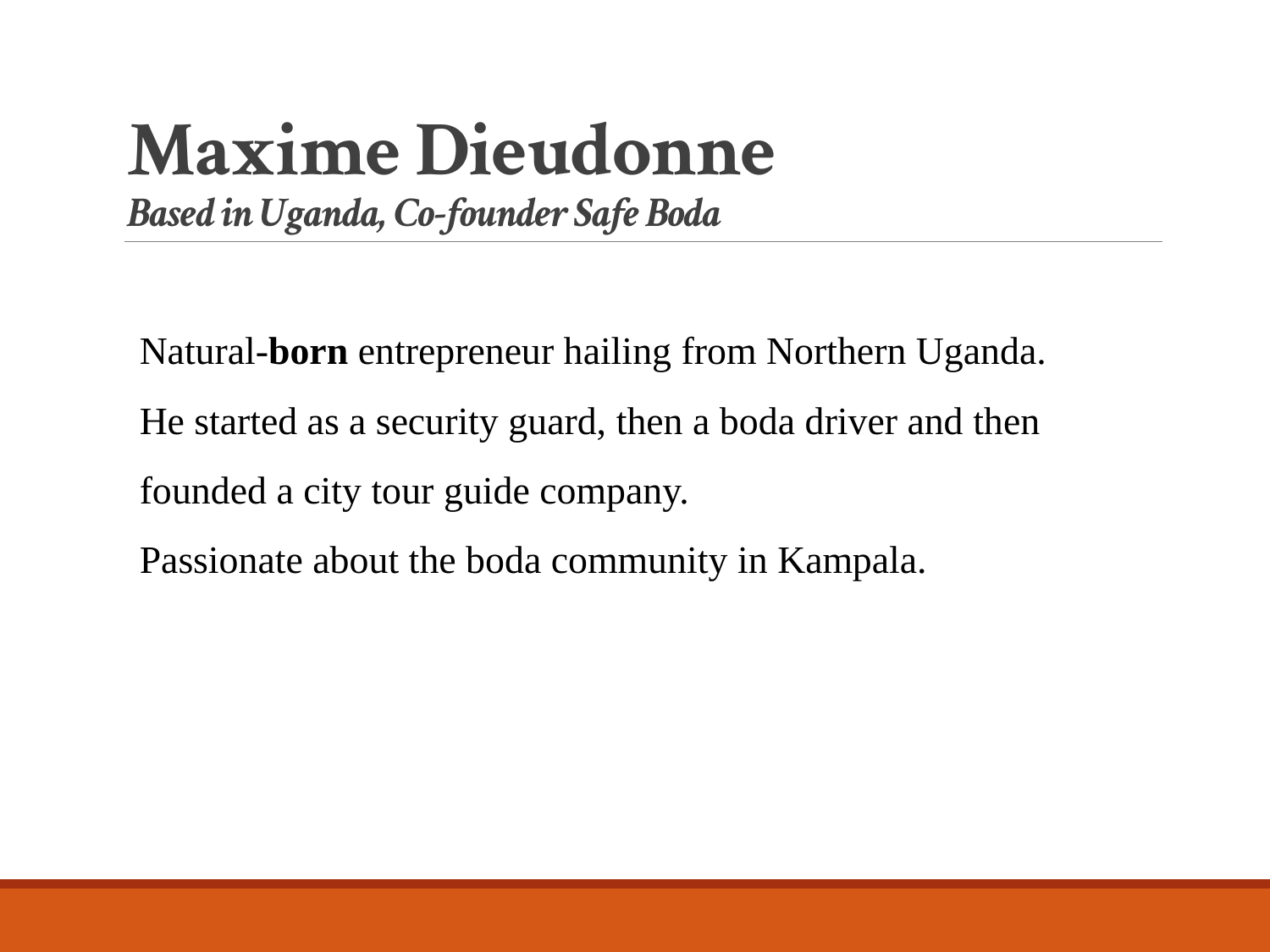

# Maxime Dieudonne  Based in Uganda, Co-founder Safe Boda
Natural-born entrepreneur hailing from Northern Uganda.
He started as a security guard, then a boda driver and then founded a city tour guide company.
Passionate about the boda community in Kampala.